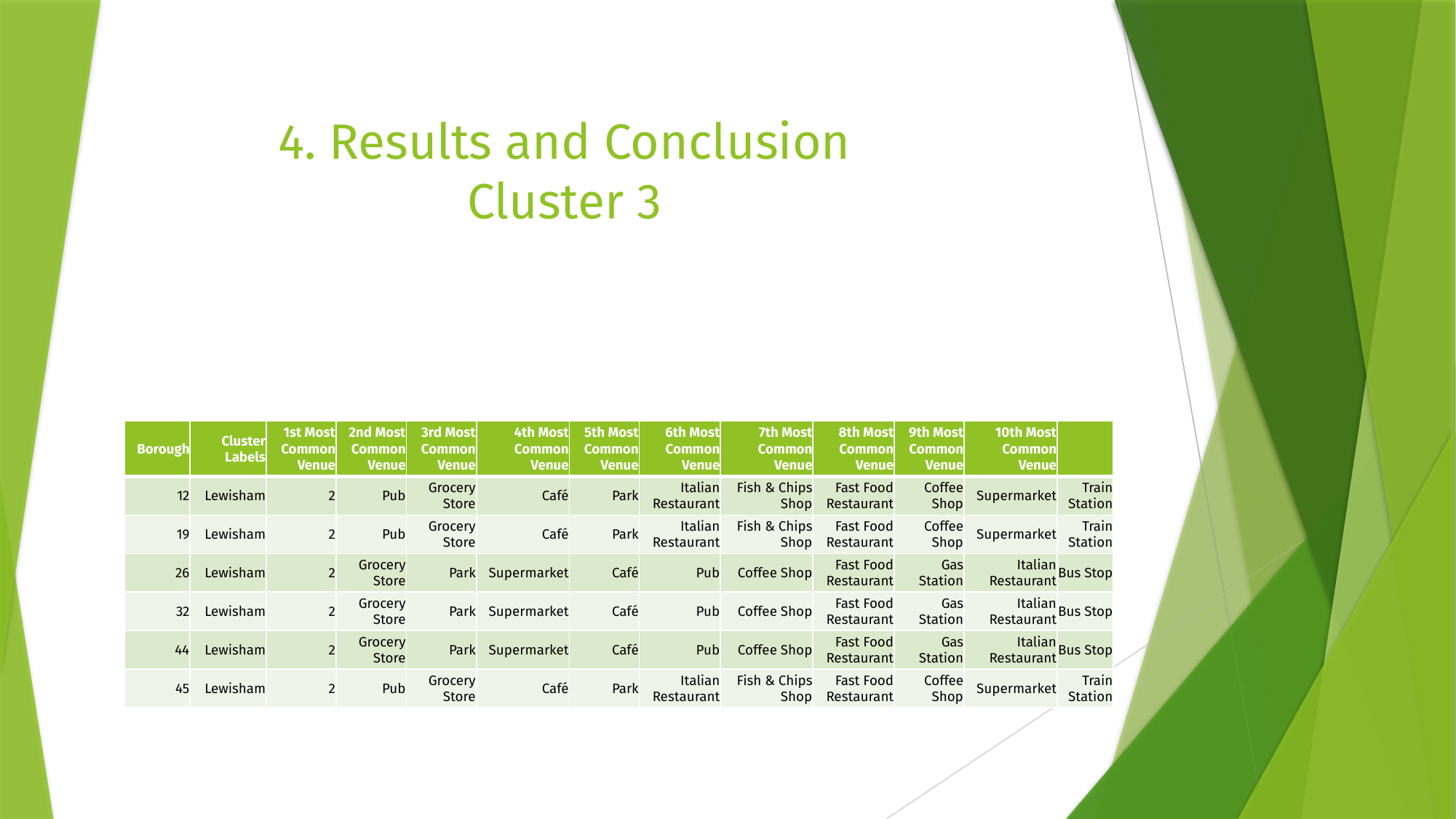

# 4. Results and Conclusion Cluster 3
| Borough | Cluster Labels | 1st Most Common Venue | 2nd Most Common Venue | 3rd Most Common Venue | 4th Most Common Venue | 5th Most Common Venue | 6th Most Common Venue | 7th Most Common Venue | 8th Most Common Venue | 9th Most Common Venue | 10th Most Common Venue |  |
| --- | --- | --- | --- | --- | --- | --- | --- | --- | --- | --- | --- | --- |
| 12 | Lewisham | 2 | Pub | Grocery Store | Café | Park | Italian Restaurant | Fish & Chips Shop | Fast Food Restaurant | Coffee Shop | Supermarket | Train Station |
| 19 | Lewisham | 2 | Pub | Grocery Store | Café | Park | Italian Restaurant | Fish & Chips Shop | Fast Food Restaurant | Coffee Shop | Supermarket | Train Station |
| 26 | Lewisham | 2 | Grocery Store | Park | Supermarket | Café | Pub | Coffee Shop | Fast Food Restaurant | Gas Station | Italian Restaurant | Bus Stop |
| 32 | Lewisham | 2 | Grocery Store | Park | Supermarket | Café | Pub | Coffee Shop | Fast Food Restaurant | Gas Station | Italian Restaurant | Bus Stop |
| 44 | Lewisham | 2 | Grocery Store | Park | Supermarket | Café | Pub | Coffee Shop | Fast Food Restaurant | Gas Station | Italian Restaurant | Bus Stop |
| 45 | Lewisham | 2 | Pub | Grocery Store | Café | Park | Italian Restaurant | Fish & Chips Shop | Fast Food Restaurant | Coffee Shop | Supermarket | Train Station |